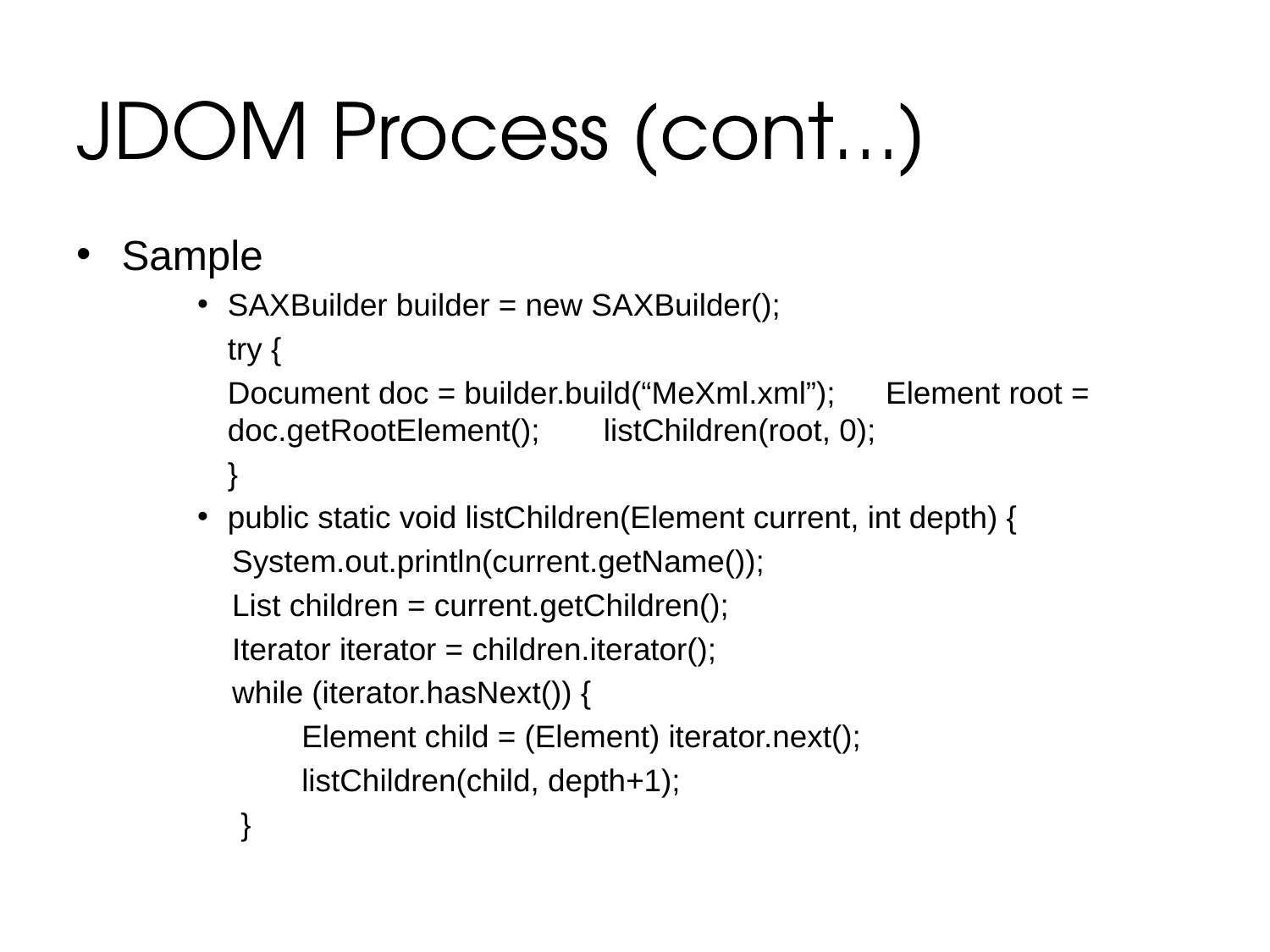

# JDOM Process (cont…)
Sample
SAXBuilder builder = new SAXBuilder();
	try {
		Document doc = builder.build(“MeXml.xml”); 	Element root = doc.getRootElement(); 	listChildren(root, 0);
	}
public static void listChildren(Element current, int depth) {
    System.out.println(current.getName());
    List children = current.getChildren();
    Iterator iterator = children.iterator();
    while (iterator.hasNext()) {
            Element child = (Element) iterator.next();
            listChildren(child, depth+1);
     }